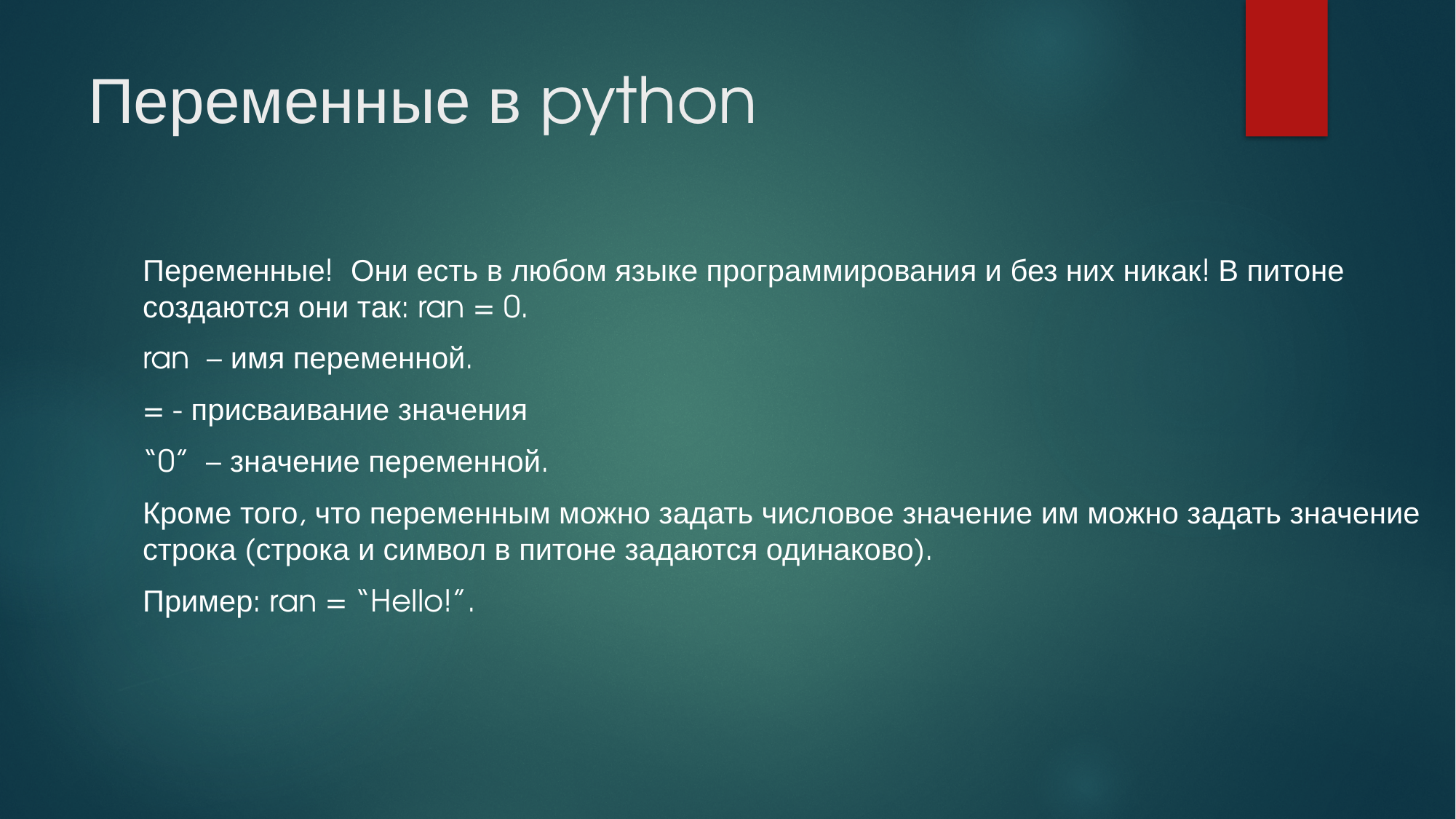

# Переменные в python
Переменные!  Они есть в любом языке программирования и без них никак! В питоне создаются они так: ran = 0.
ran  – имя переменной.
= - присваивание значения
“0”  – значение переменной.
Кроме того, что переменным можно задать числовое значение им можно задать значение строка (строка и символ в питоне задаются одинаково).
Пример: ran = “Hello!”.